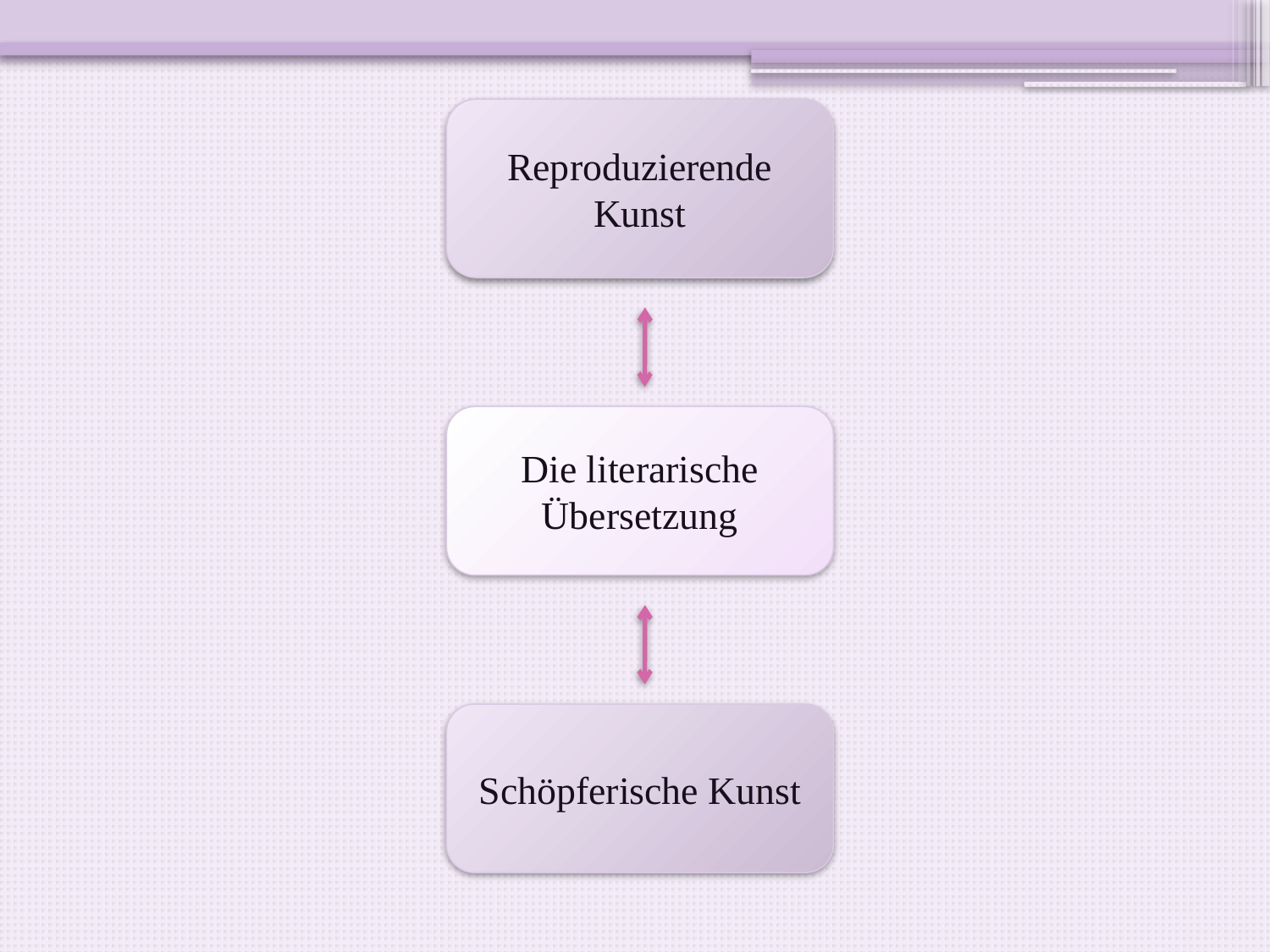

Reproduzierende Kunst
Die literarische Übersetzung
Schöpferische Kunst